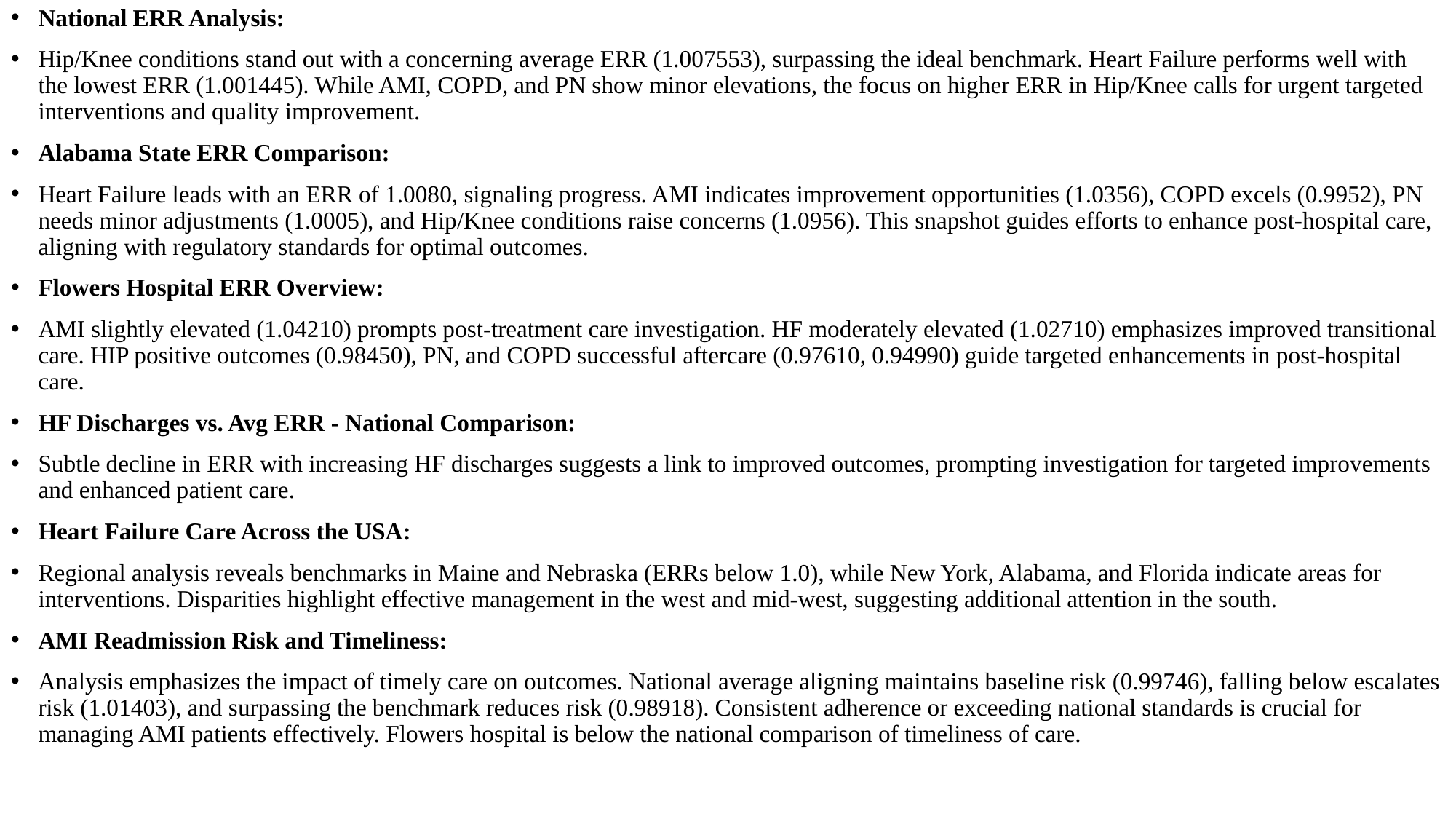

National ERR Analysis:
Hip/Knee conditions stand out with a concerning average ERR (1.007553), surpassing the ideal benchmark. Heart Failure performs well with the lowest ERR (1.001445). While AMI, COPD, and PN show minor elevations, the focus on higher ERR in Hip/Knee calls for urgent targeted interventions and quality improvement.
Alabama State ERR Comparison:
Heart Failure leads with an ERR of 1.0080, signaling progress. AMI indicates improvement opportunities (1.0356), COPD excels (0.9952), PN needs minor adjustments (1.0005), and Hip/Knee conditions raise concerns (1.0956). This snapshot guides efforts to enhance post-hospital care, aligning with regulatory standards for optimal outcomes.
Flowers Hospital ERR Overview:
AMI slightly elevated (1.04210) prompts post-treatment care investigation. HF moderately elevated (1.02710) emphasizes improved transitional care. HIP positive outcomes (0.98450), PN, and COPD successful aftercare (0.97610, 0.94990) guide targeted enhancements in post-hospital care.
HF Discharges vs. Avg ERR - National Comparison:
Subtle decline in ERR with increasing HF discharges suggests a link to improved outcomes, prompting investigation for targeted improvements and enhanced patient care.
Heart Failure Care Across the USA:
Regional analysis reveals benchmarks in Maine and Nebraska (ERRs below 1.0), while New York, Alabama, and Florida indicate areas for interventions. Disparities highlight effective management in the west and mid-west, suggesting additional attention in the south.
AMI Readmission Risk and Timeliness:
Analysis emphasizes the impact of timely care on outcomes. National average aligning maintains baseline risk (0.99746), falling below escalates risk (1.01403), and surpassing the benchmark reduces risk (0.98918). Consistent adherence or exceeding national standards is crucial for managing AMI patients effectively. Flowers hospital is below the national comparison of timeliness of care.